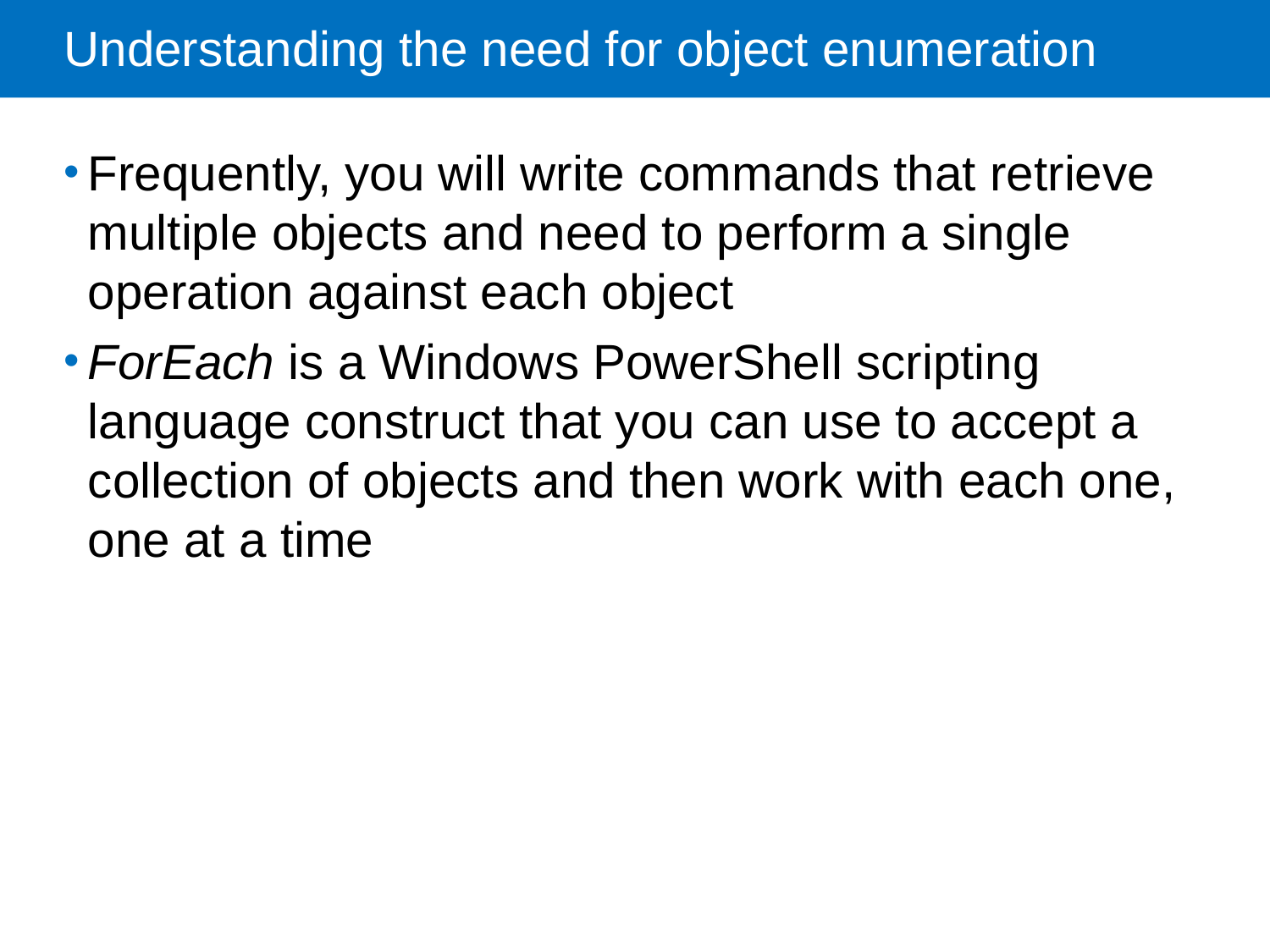

# Understanding the need for object enumeration
Frequently, you will write commands that retrieve multiple objects and need to perform a single operation against each object
ForEach is a Windows PowerShell scripting language construct that you can use to accept a collection of objects and then work with each one, one at a time